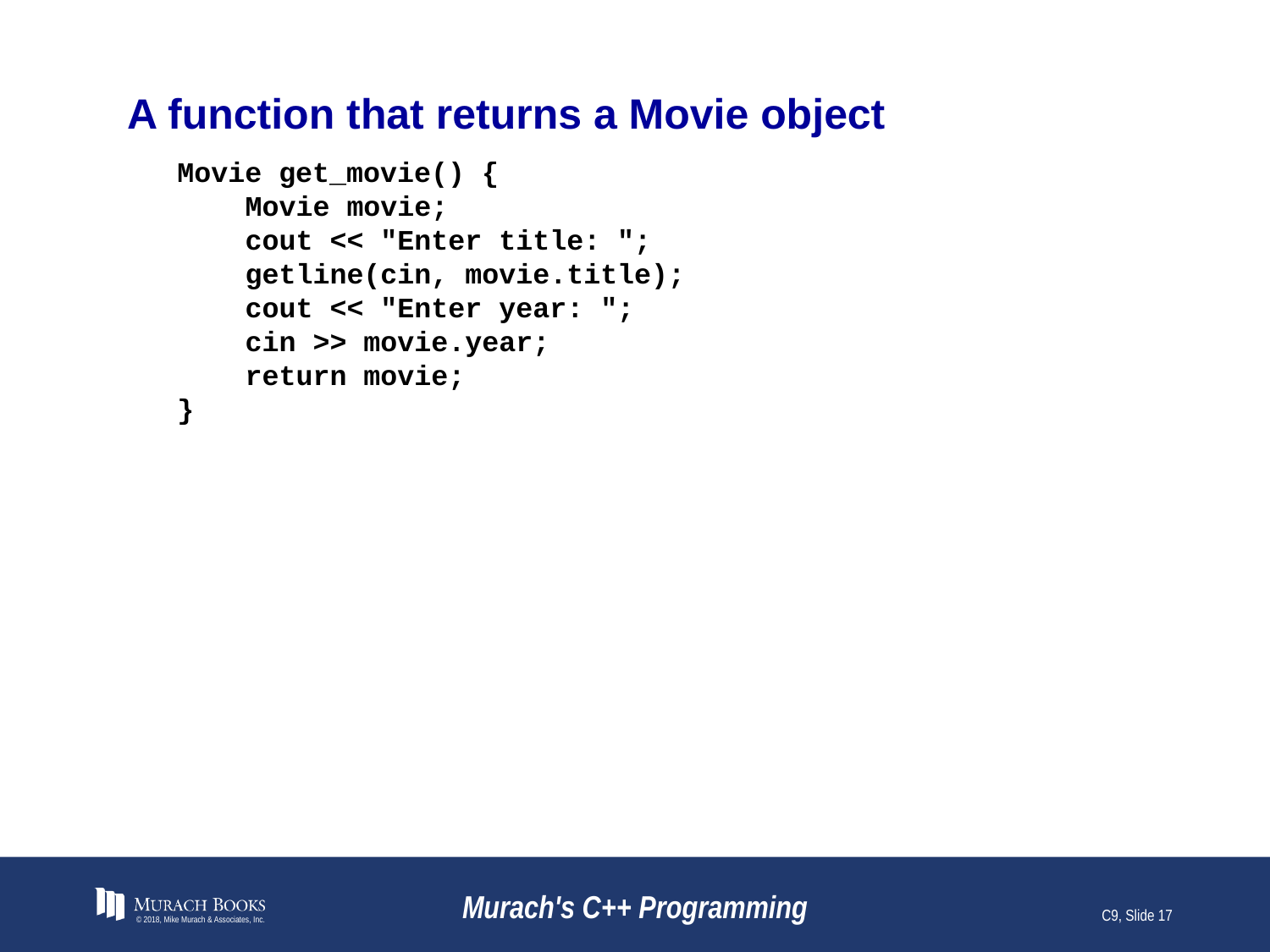

# A function that returns a Movie object
Movie get_movie() {
    Movie movie;
    cout << "Enter title: ";
    getline(cin, movie.title);
    cout << "Enter year: ";
    cin >> movie.year;
    return movie;
}

© 2018, Mike Murach & Associates, Inc.
Murach's C++ Programming

C9, Slide 17